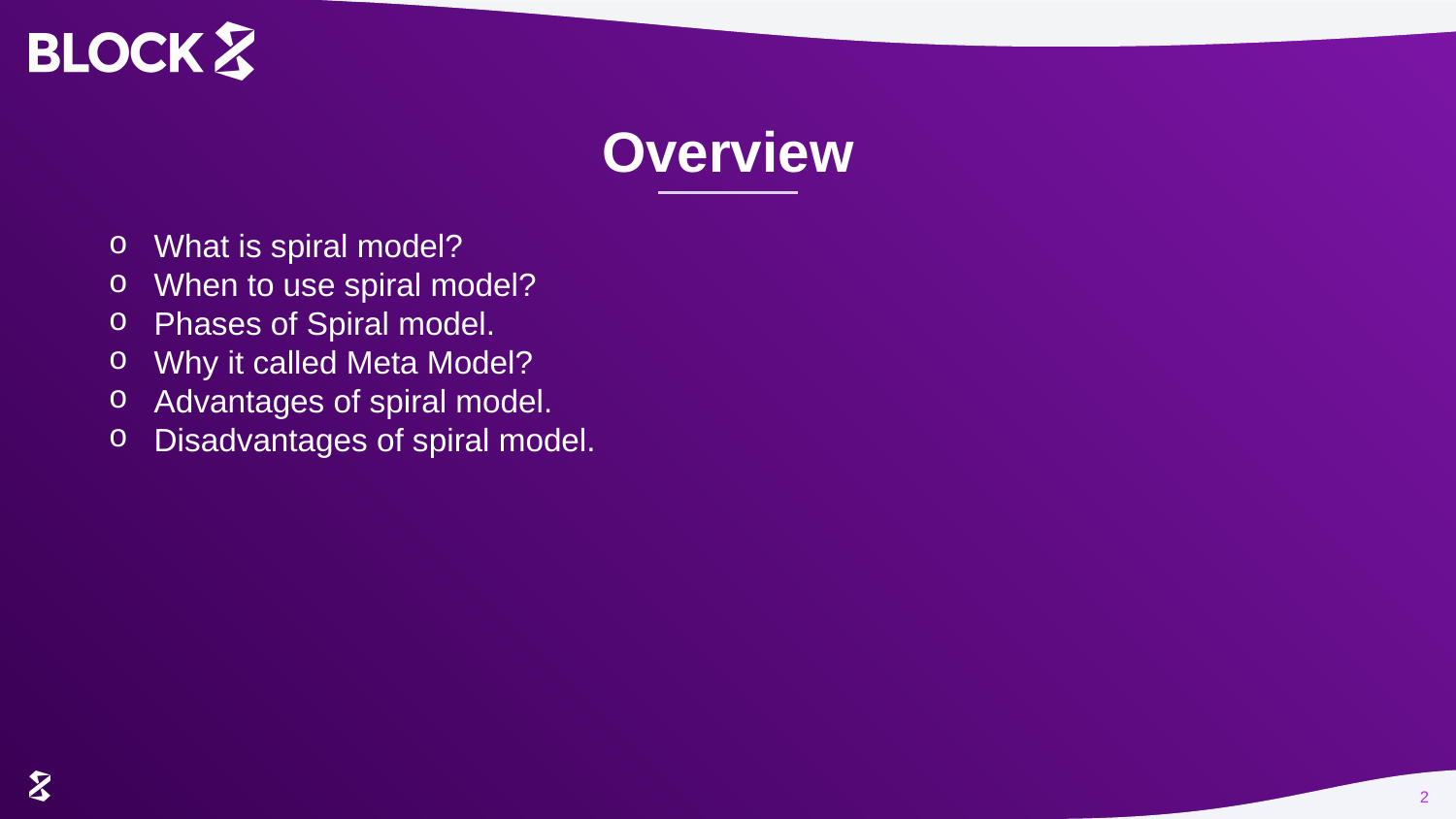

# Overview

What is spiral model?
When to use spiral model?
Phases of Spiral model.
Why it called Meta Model?
Advantages of spiral model.
Disadvantages of spiral model.

2